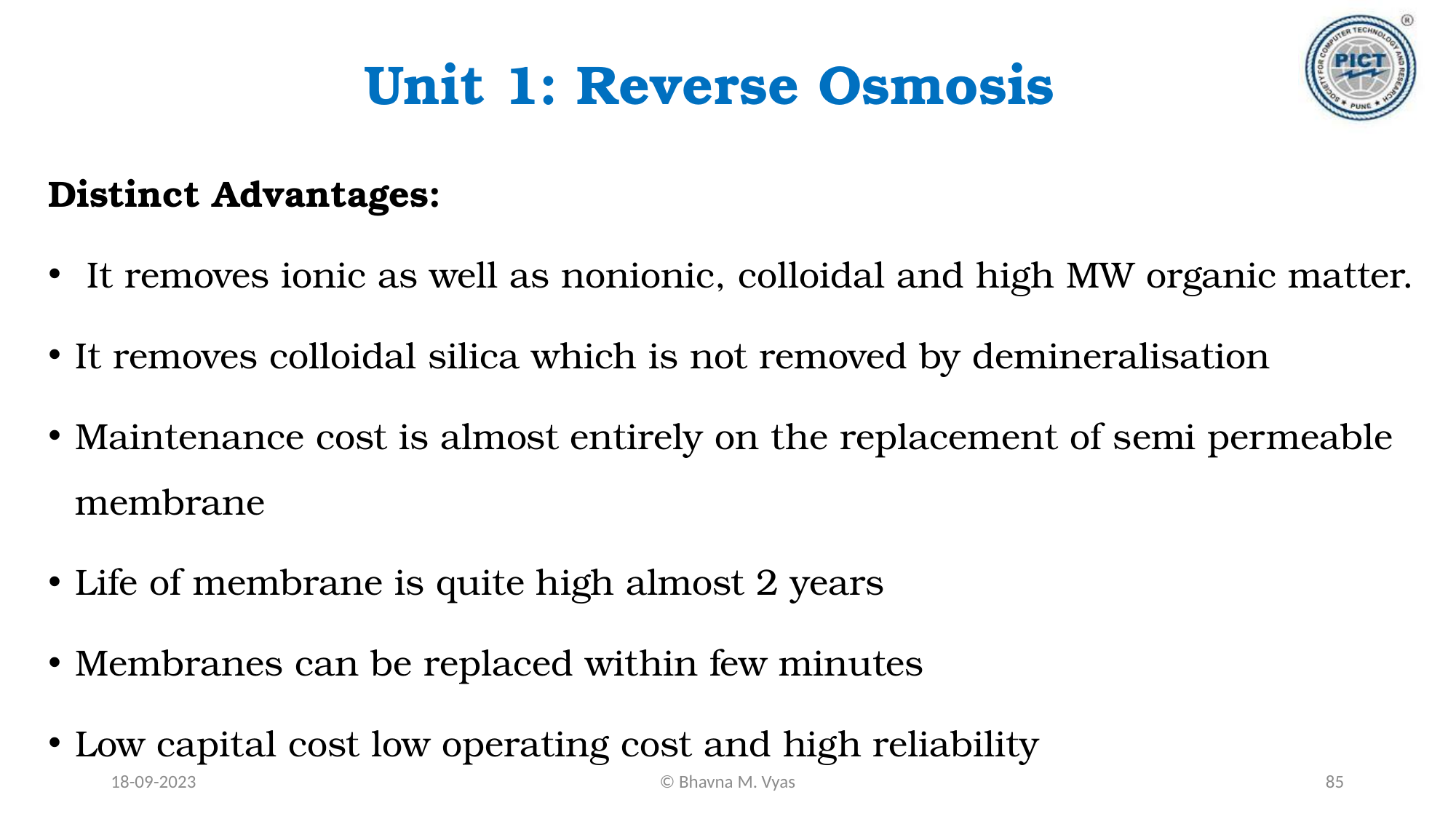

# Unit 1: Reverse Osmosis
Distinct Advantages:
 It removes ionic as well as nonionic, colloidal and high MW organic matter.
It removes colloidal silica which is not removed by demineralisation
Maintenance cost is almost entirely on the replacement of semi permeable membrane
Life of membrane is quite high almost 2 years
Membranes can be replaced within few minutes
Low capital cost low operating cost and high reliability

18-09-2023
© Bhavna M. Vyas
85